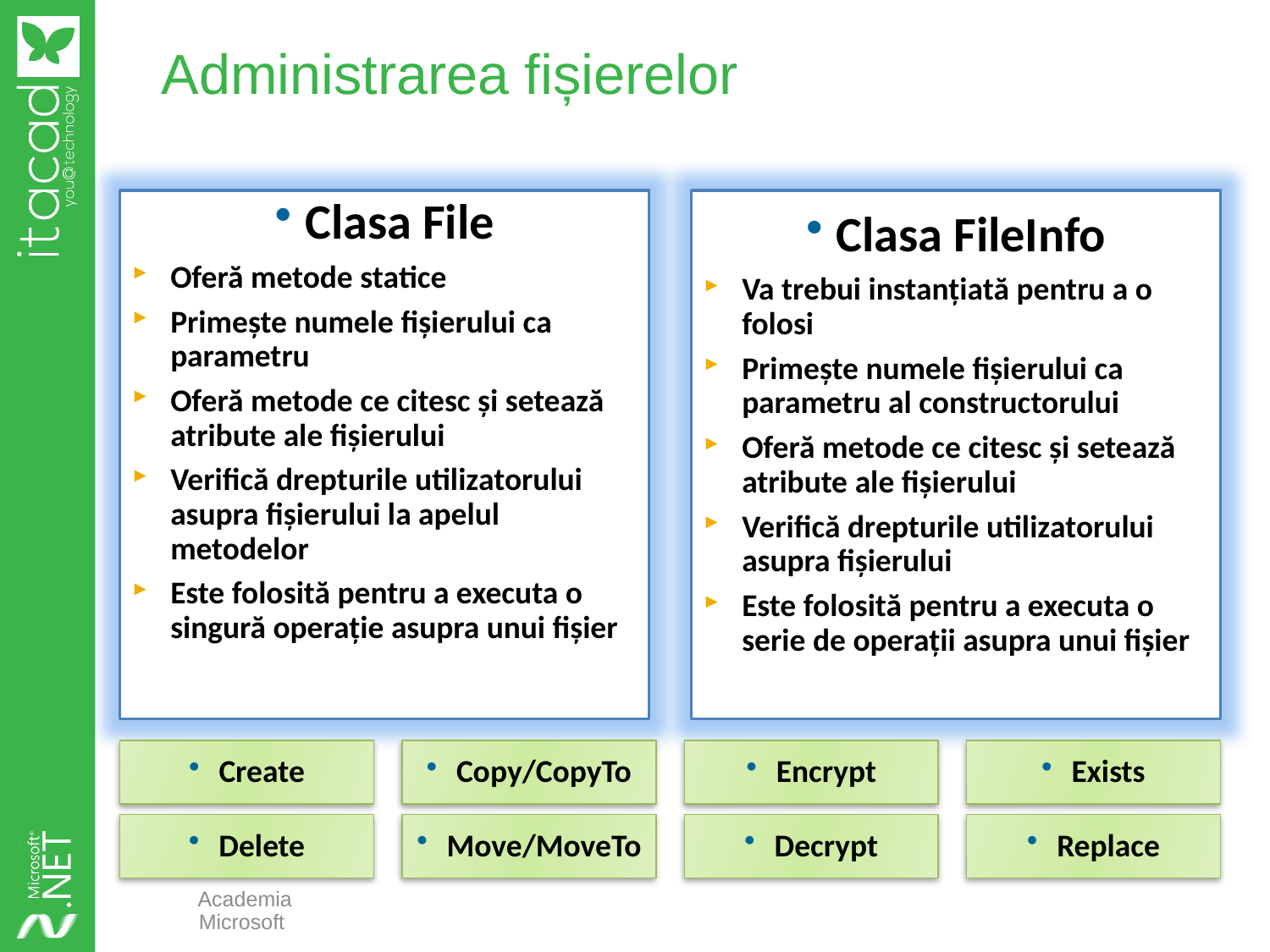

# Administrarea fișierelor
Clasa File
Oferă metode statice
Primește numele fișierului ca parametru
Oferă metode ce citesc și setează atribute ale fișierului
Verifică drepturile utilizatorului asupra fișierului la apelul metodelor
Este folosită pentru a executa o singură operație asupra unui fișier

Clasa FileInfo
Va trebui instanțiată pentru a o folosi
Primește numele fișierului ca parametru al constructorului
Oferă metode ce citesc și setează atribute ale fișierului
Verifică drepturile utilizatorului asupra fișierului
Este folosită pentru a executa o serie de operații asupra unui fișier

Create
Copy/CopyTo
Encrypt
Exists
Delete
Move/MoveTo
Decrypt
Replace
Academia Microsoft